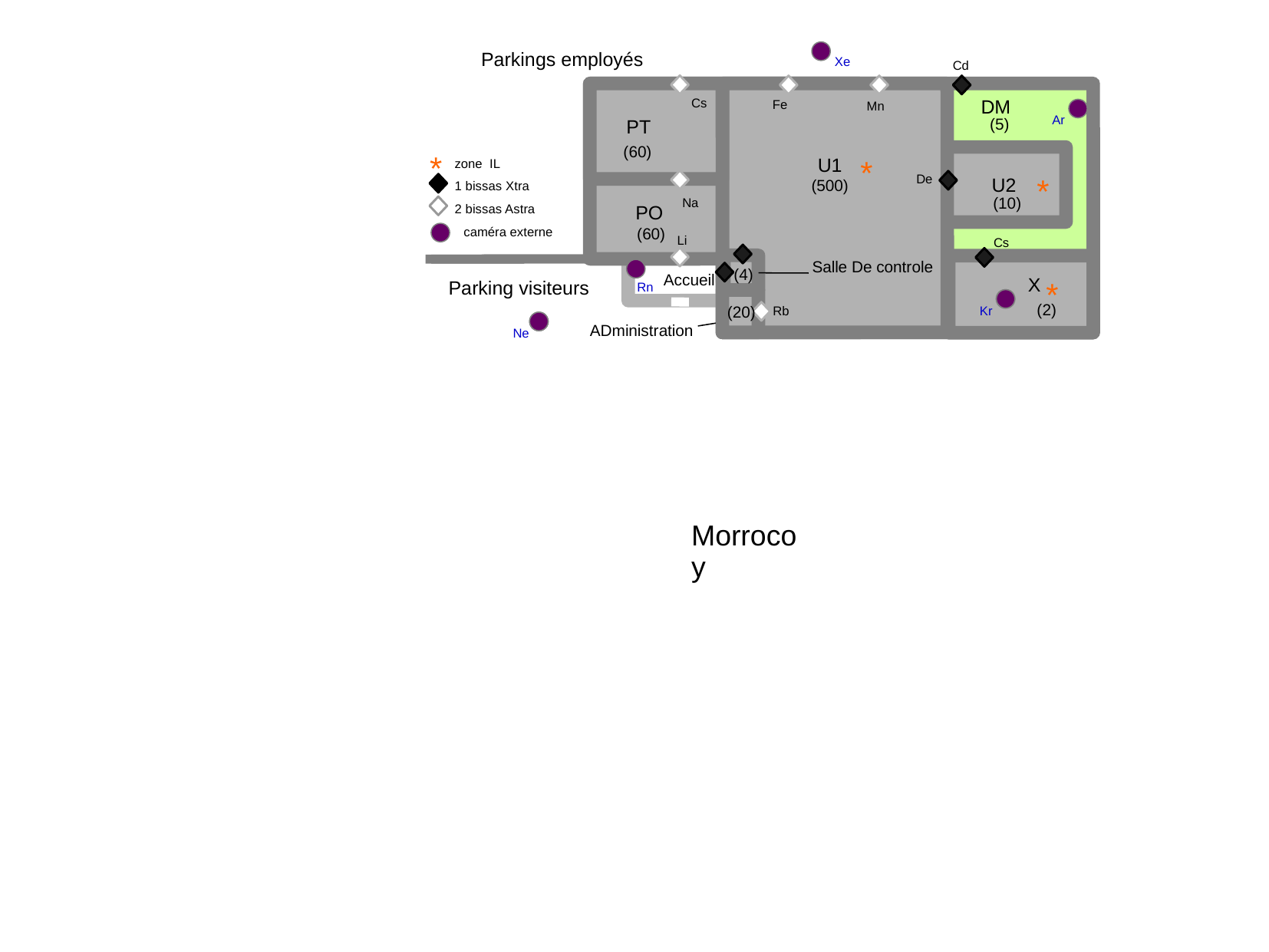

Parkings employés

Xe
Cd

Cs
DM
Fe
Mn

Ar
(5)
PT
(60)
*

*
U1
zone  IL
De
*
U2

(500)

1 bissas Xtra

(10)
Na
2 bissas Astra
PO

caméra externe
(60)

Li
Cs

Salle De controle

(4)

Accueil
X
*
Parking visiteurs

Rn

(2)
(20)
Kr
Rb

ADministration

Ne
Morrocoy